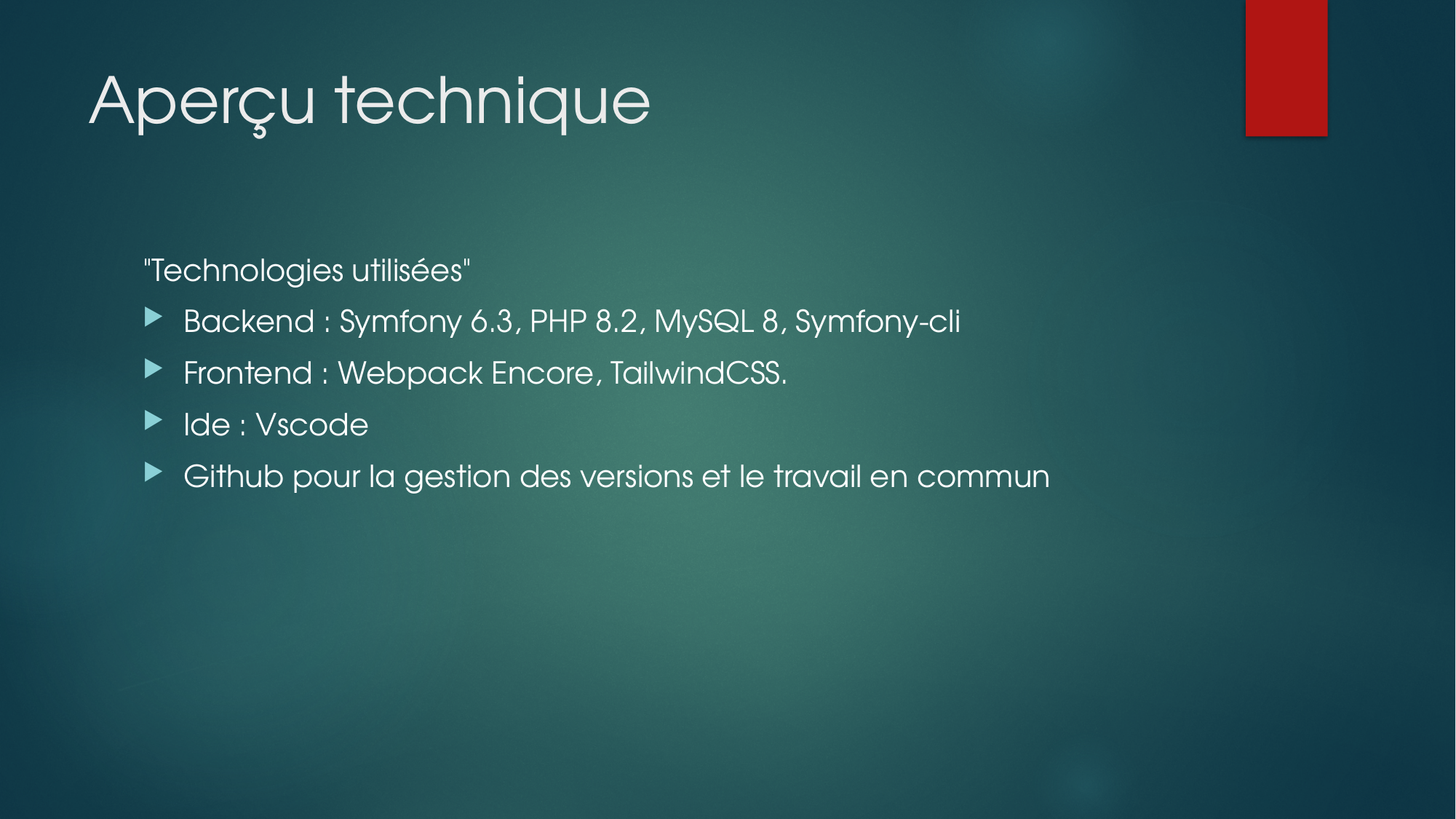

# Aperçu technique
"Technologies utilisées"
Backend : Symfony 6.3, PHP 8.2, MySQL 8, Symfony-cli
Frontend : Webpack Encore, TailwindCSS.
Ide : Vscode
Github pour la gestion des versions et le travail en commun